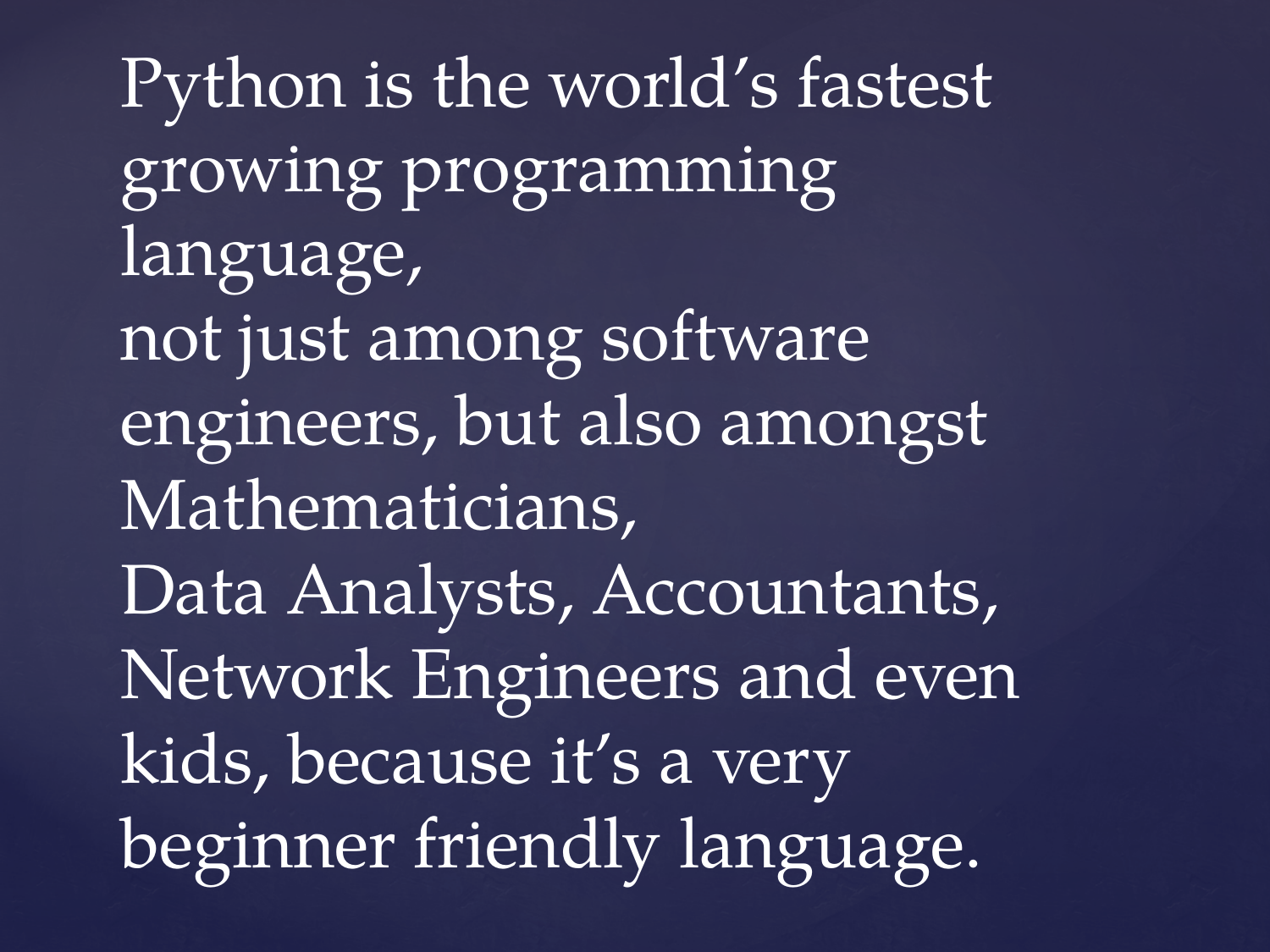

# Python is the world’s fastest growing programming language, not just among software engineers, but also amongst Mathematicians, Data Analysts, Accountants, Network Engineers and even kids, because it’s a very beginner friendly language.